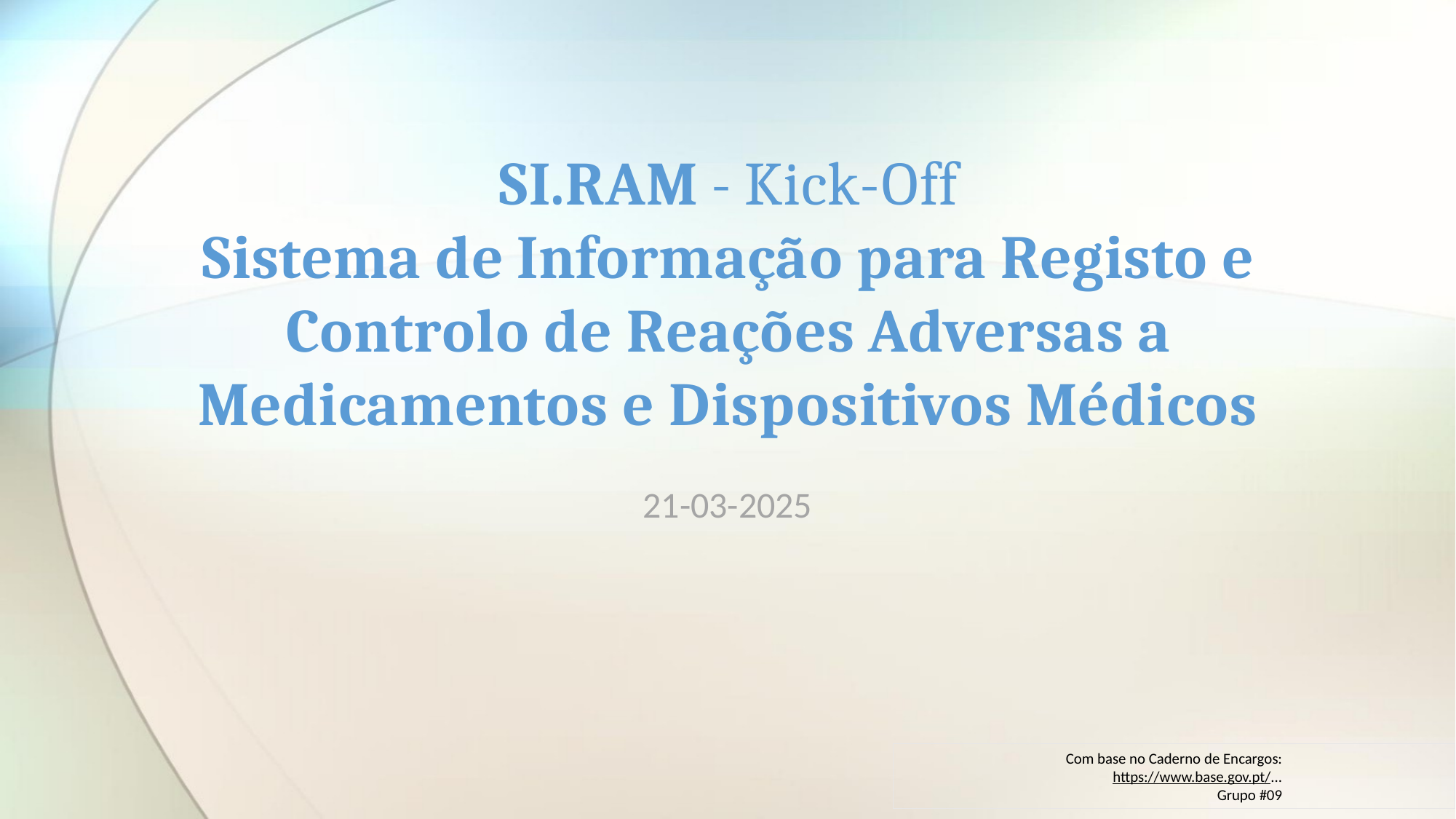

# SI.RAM - Kick-Off Sistema de Informação para Registo e Controlo de Reações Adversas a Medicamentos e Dispositivos Médicos
21-03-2025
Com base no Caderno de Encargos:
https://www.base.gov.pt/...
Grupo #09